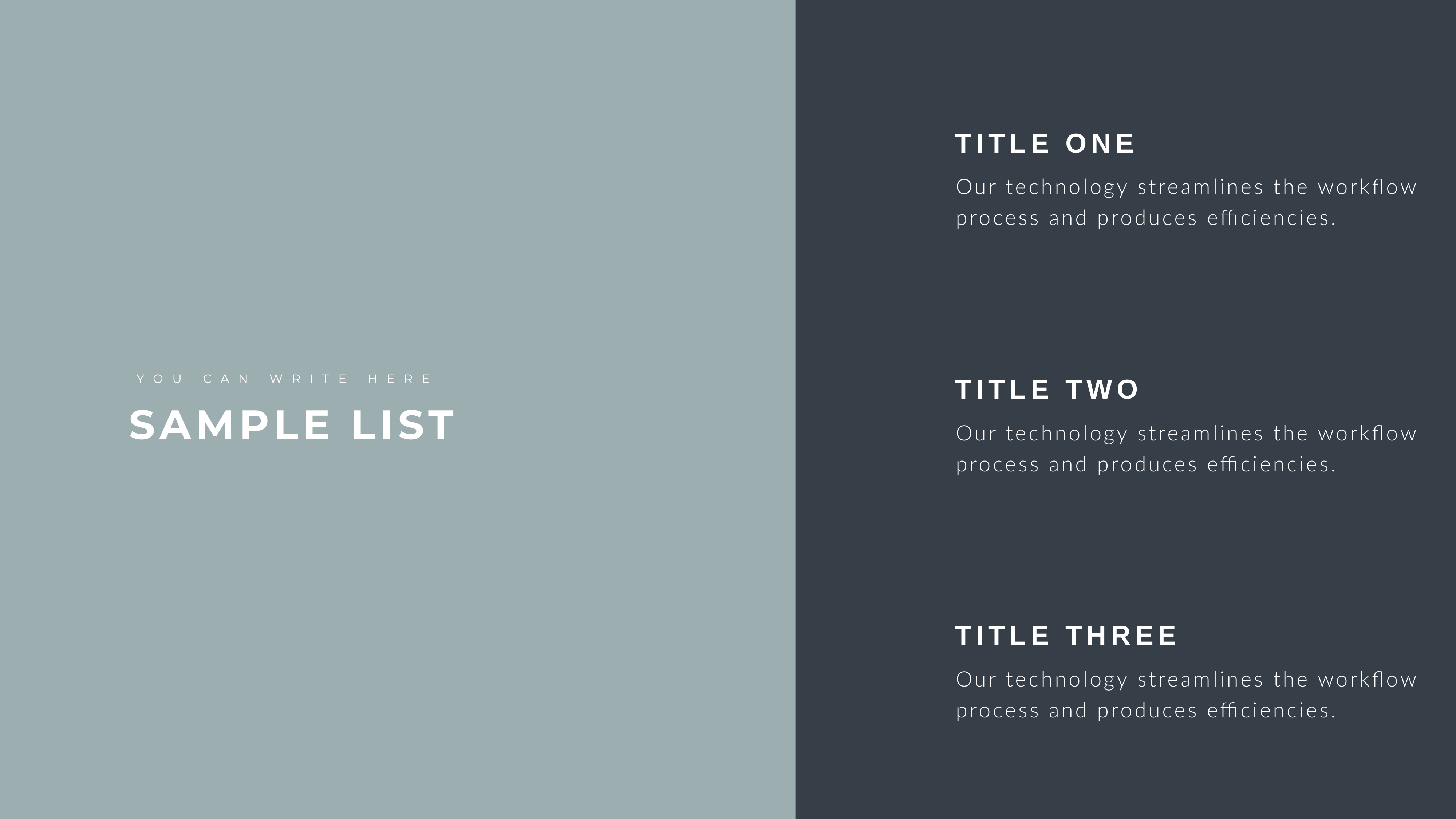

TITLE ONE
Our technology streamlines the workflow process and produces efficiencies.
YOU CAN WRITE HERE
SAMPLE LIST
TITLE TWO
Our technology streamlines the workflow process and produces efficiencies.
TITLE THREE
Our technology streamlines the workflow process and produces efficiencies.